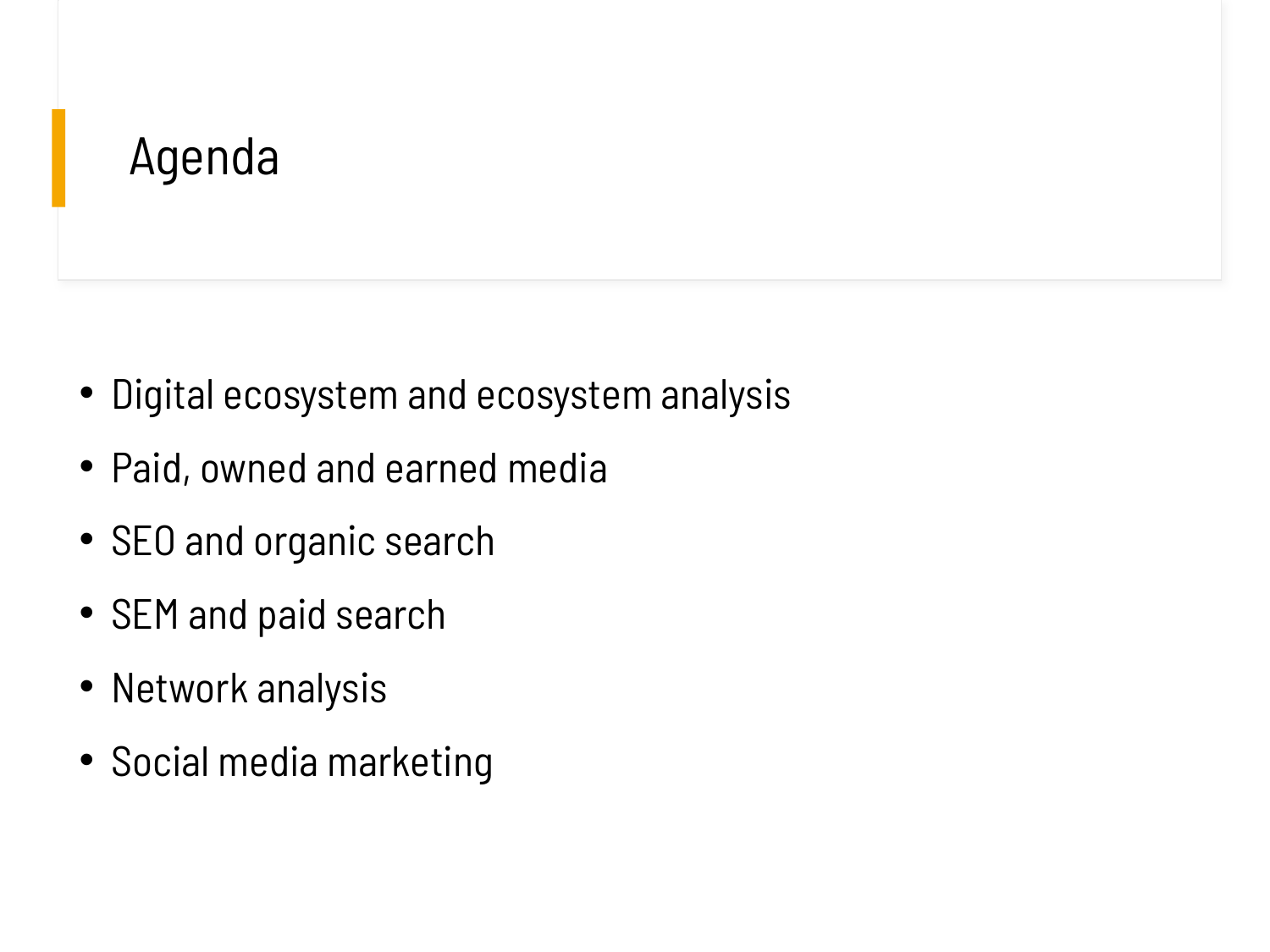

# Agenda
Digital ecosystem and ecosystem analysis
Paid, owned and earned media
SEO and organic search
SEM and paid search
Network analysis
Social media marketing